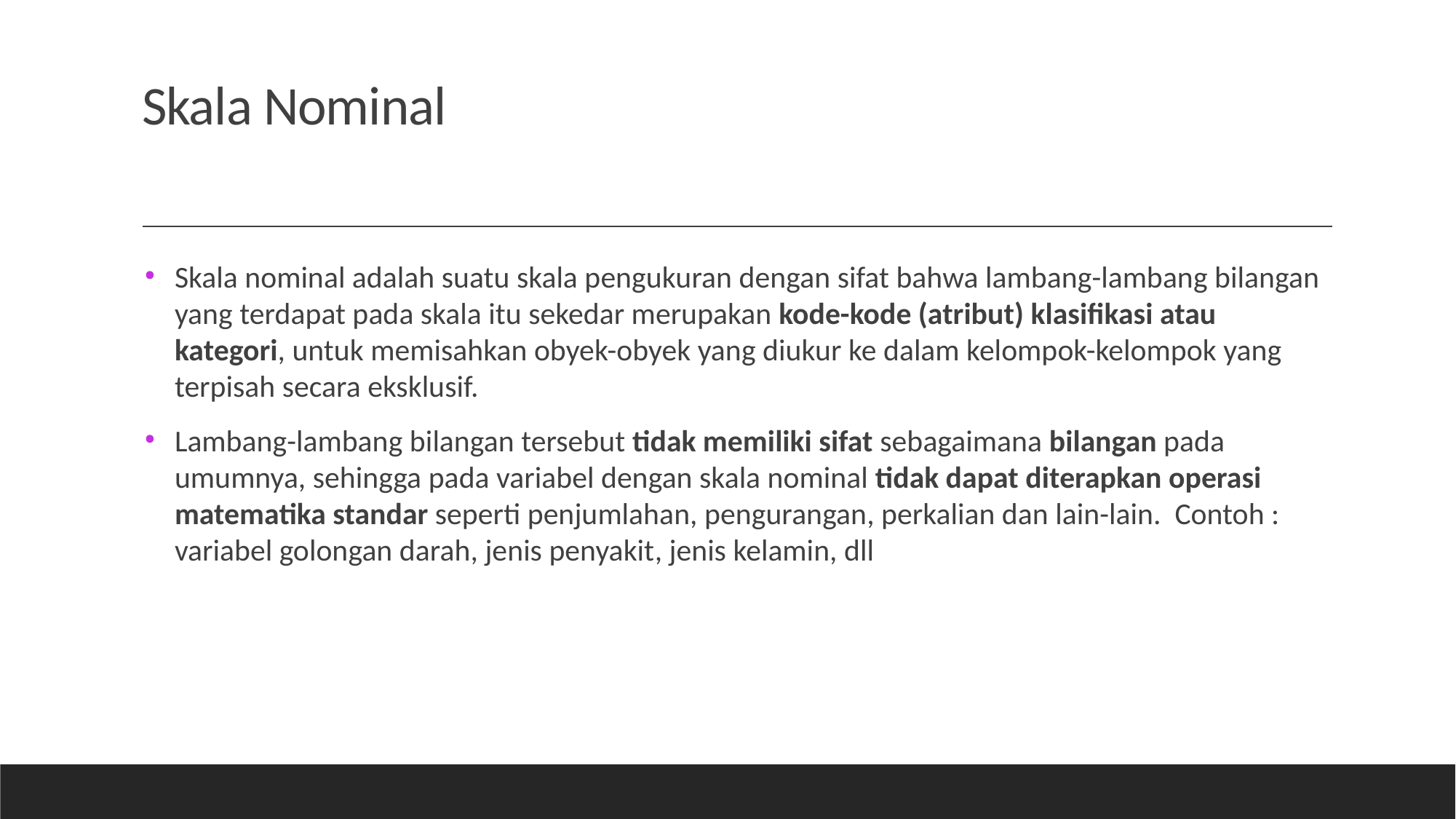

# Skala Nominal
Skala nominal adalah suatu skala pengukuran dengan sifat bahwa lambang-lambang bilangan yang terdapat pada skala itu sekedar merupakan kode-kode (atribut) klasifikasi atau kategori, untuk memisahkan obyek-obyek yang diukur ke dalam kelompok-kelompok yang terpisah secara eksklusif.
Lambang-lambang bilangan tersebut tidak memiliki sifat sebagaimana bilangan pada umumnya, sehingga pada variabel dengan skala nominal tidak dapat diterapkan operasi matematika standar seperti penjumlahan, pengurangan, perkalian dan lain-lain.  Contoh : variabel golongan darah, jenis penyakit, jenis kelamin, dll